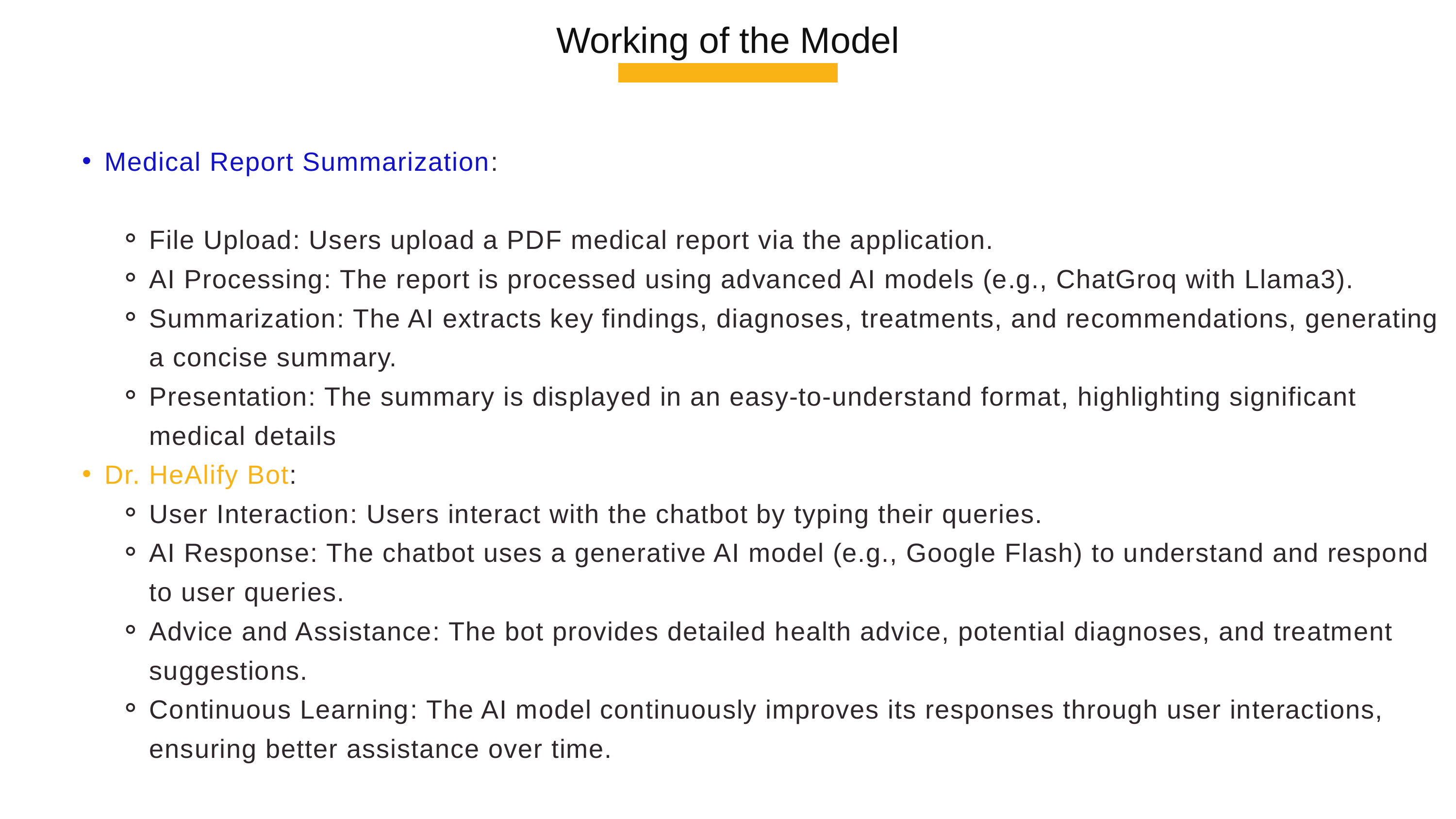

Working of the Model

Medical Report Summarization:

File Upload: Users upload a PDF medical report via the application.
AI Processing: The report is processed using advanced AI models (e.g., ChatGroq with Llama3).
Summarization: The AI extracts key findings, diagnoses, treatments, and recommendations, generating a concise summary.
Presentation: The summary is displayed in an easy-to-understand format, highlighting significant medical details
Dr. HeAlify Bot:
User Interaction: Users interact with the chatbot by typing their queries.
AI Response: The chatbot uses a generative AI model (e.g., Google Flash) to understand and respond to user queries.
Advice and Assistance: The bot provides detailed health advice, potential diagnoses, and treatment suggestions.
Continuous Learning: The AI model continuously improves its responses through user interactions, ensuring better assistance over time.